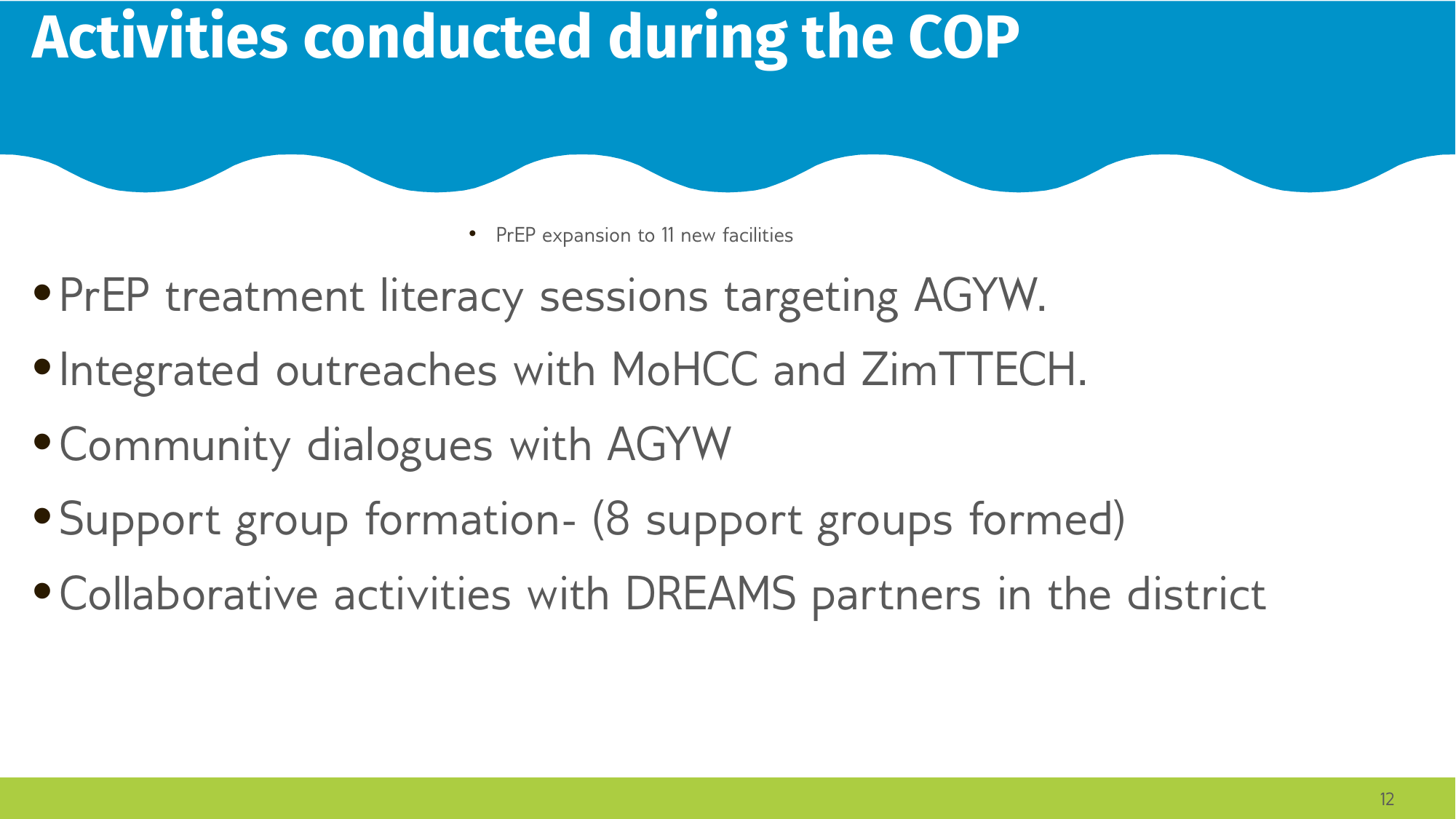

# Activities conducted during the COP
PrEP expansion to 11 new facilities
PrEP treatment literacy sessions targeting AGYW.
Integrated outreaches with MoHCC and ZimTTECH.
Community dialogues with AGYW
Support group formation- (8 support groups formed)
Collaborative activities with DREAMS partners in the district

12